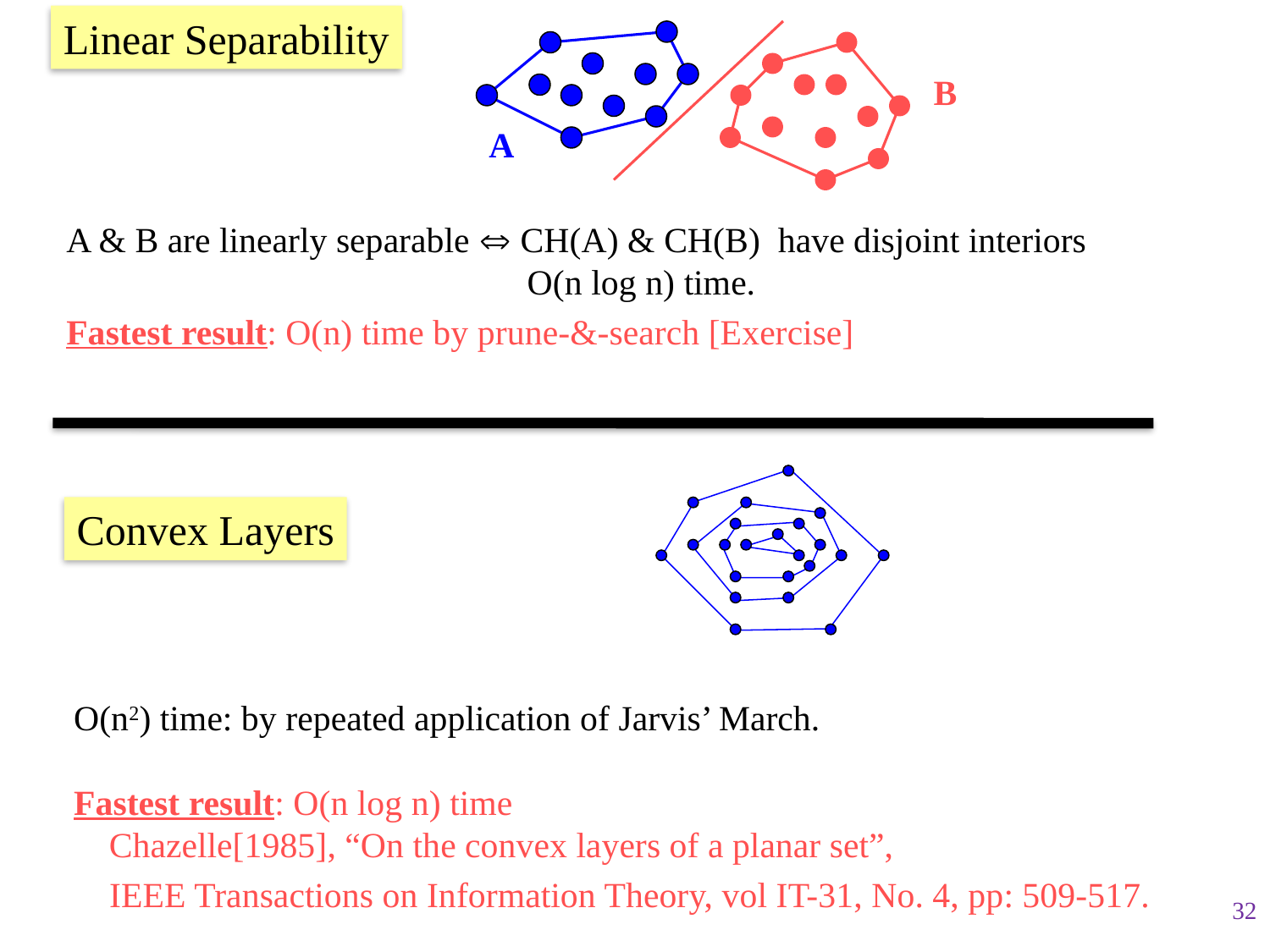

Linear Separability

B

A

A & B are linearly separable ⇔ CH(A) & CH(B)  have disjoint interiors
			         O(n log n) time.
Fastest result: O(n) time by prune-&-search [Exercise]

Convex Layers

O(n2) time: by repeated application of Jarvis’ March.

Fastest result: O(n log n) time
    Chazelle[1985], “On the convex layers of a planar set”,
    IEEE Transactions on Information Theory, vol IT-31, No. 4, pp: 509-517.
32